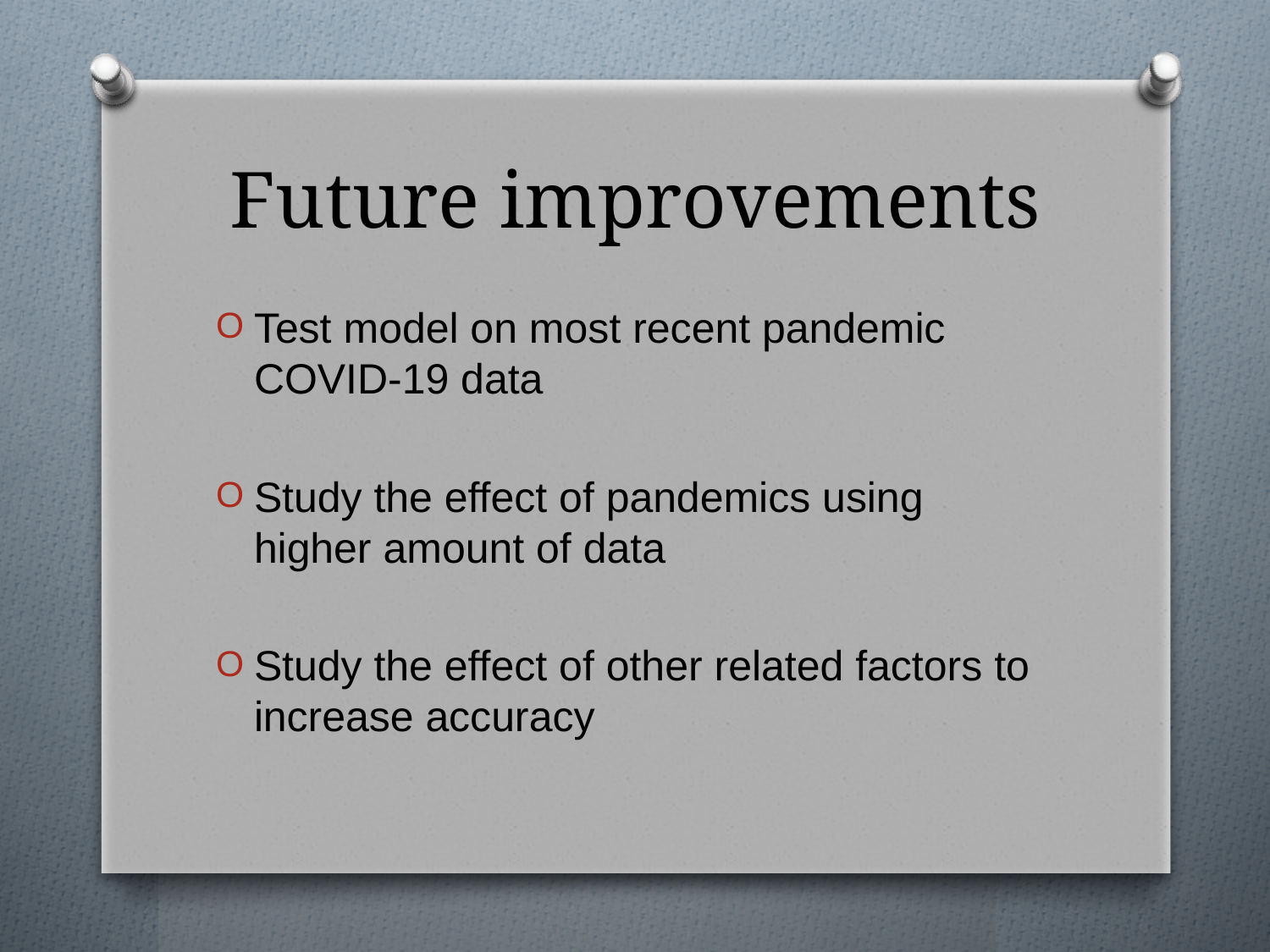

# Future improvements
Test model on most recent pandemic COVID-19 data

Study the effect of pandemics using higher amount of data

Study the effect of other related factors to increase accuracy